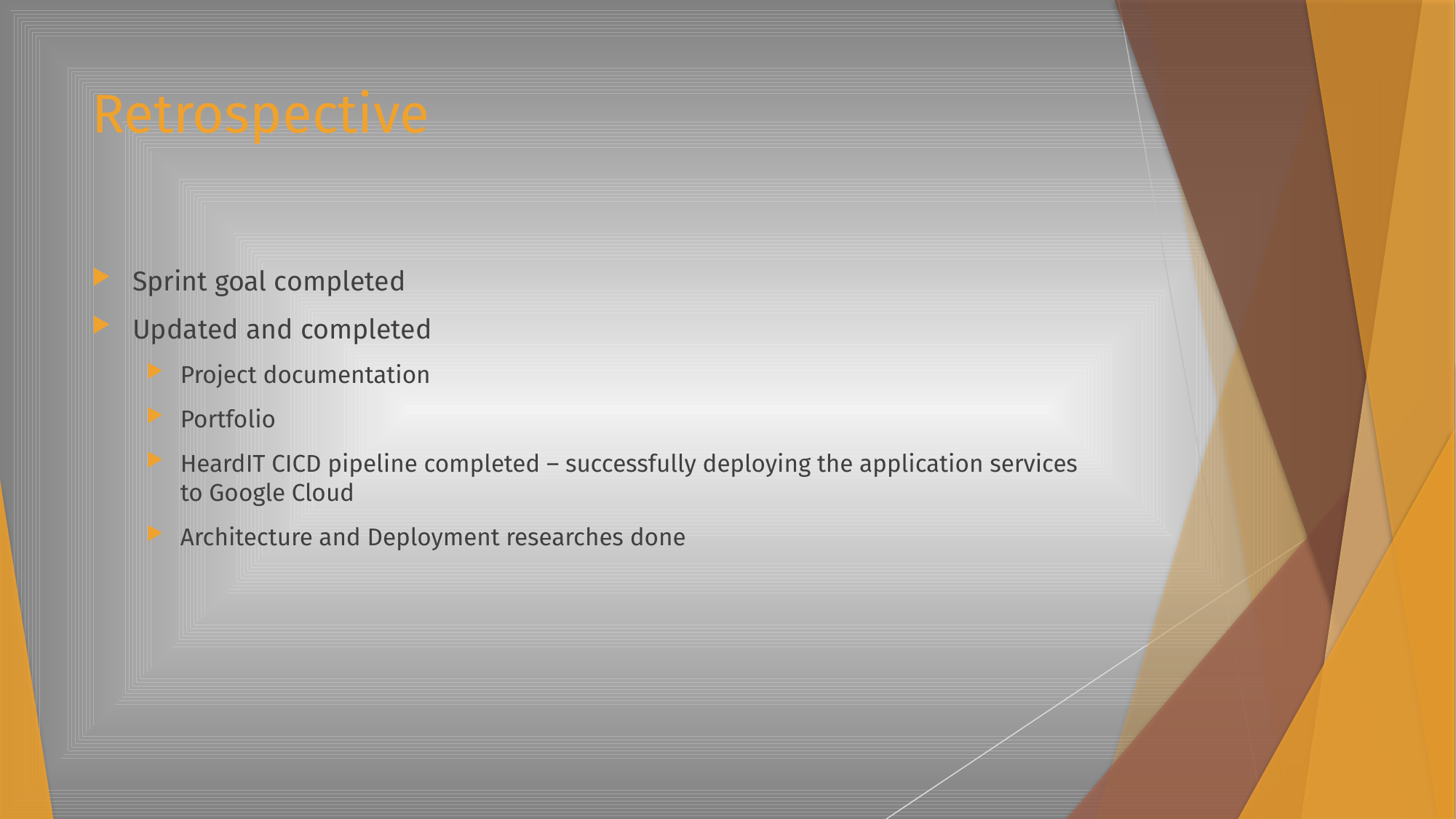

# Retrospective
Sprint goal completed
Updated and completed
Project documentation
Portfolio
HeardIT CICD pipeline completed – successfully deploying the application services to Google Cloud
Architecture and Deployment researches done